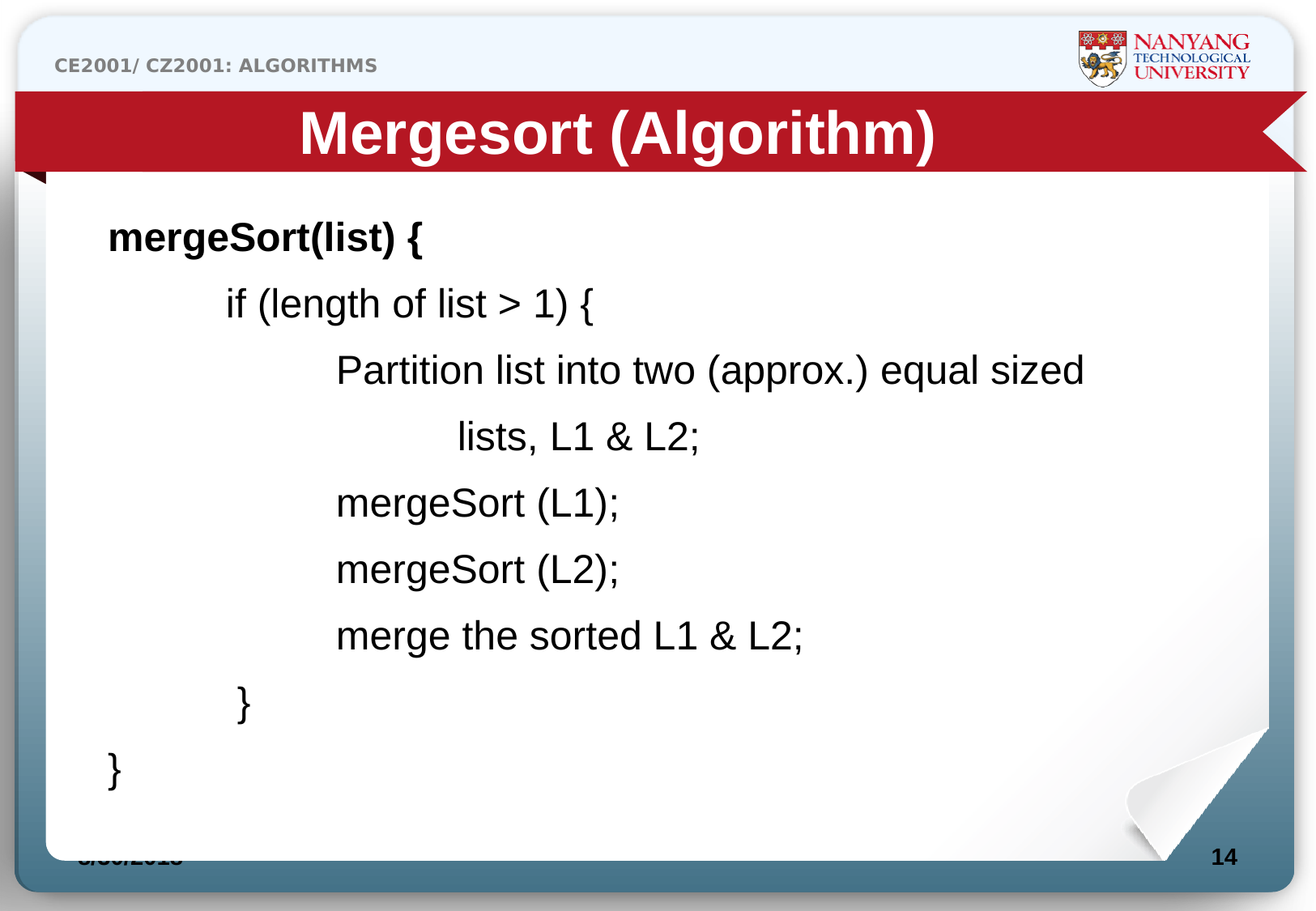

Mergesort (Algorithm)
mergeSort(list) {
	 if (length of list > 1) {
		Partition list into two (approx.) equal sized
			lists, L1 & L2;
		mergeSort (L1);
		mergeSort (L2);
		merge the sorted L1 & L2;
	  }
}